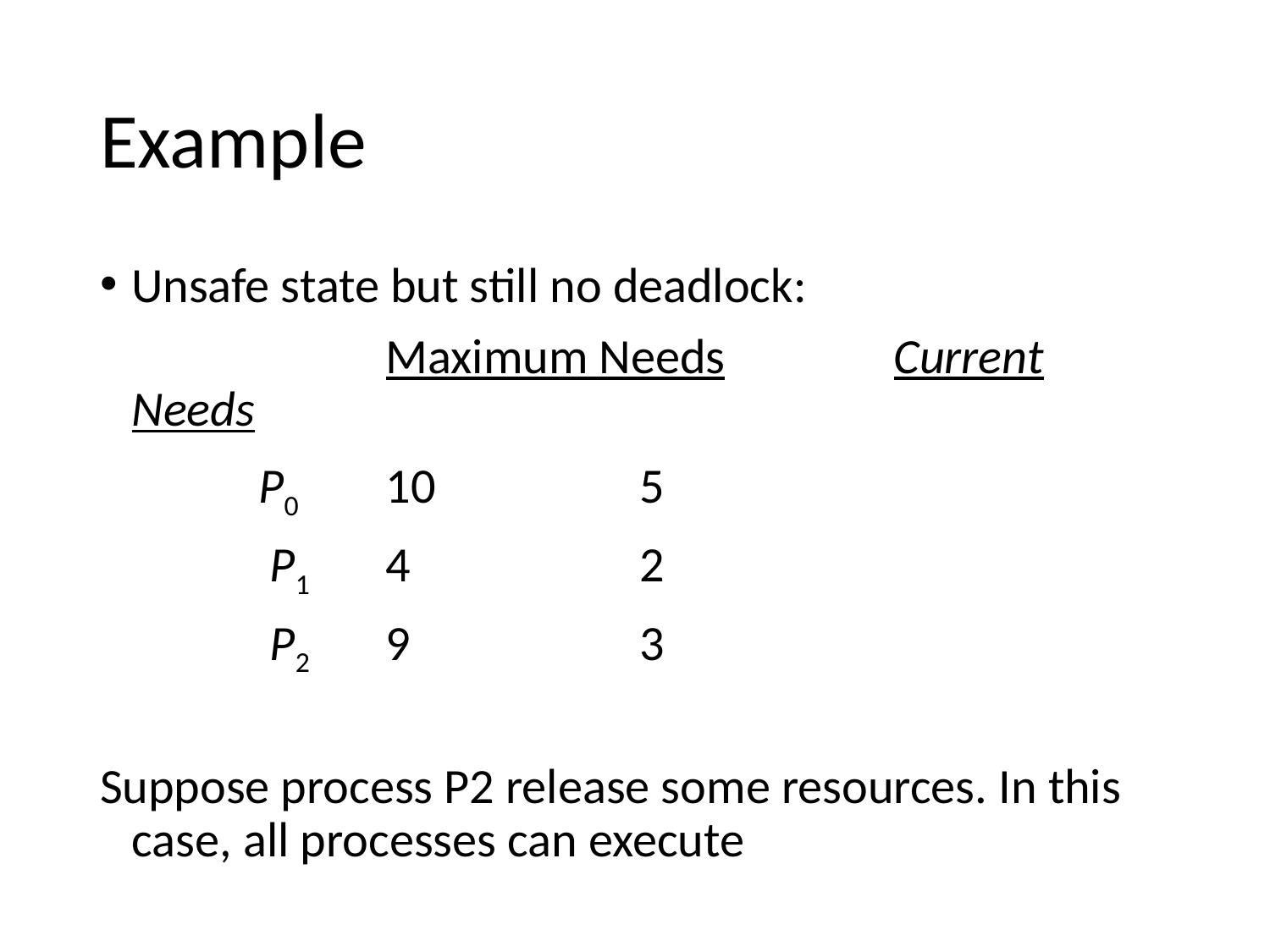

# Example
Unsafe state but still no deadlock:
			Maximum Needs		Current Needs
		P0	10		5
		 P1	4 		2
		 P2	9		3

Suppose process P2 release some resources. In this case, all processes can execute